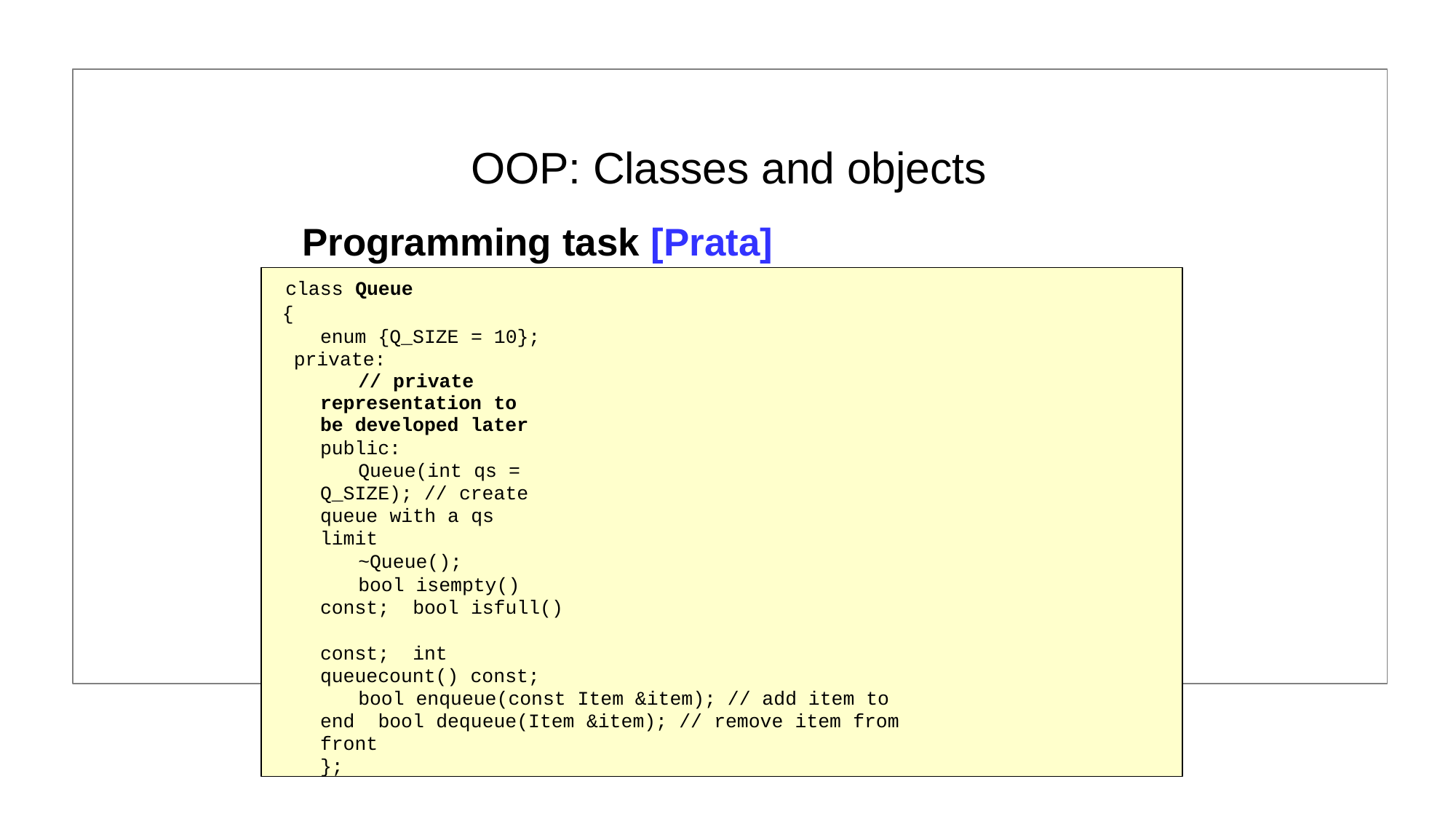

# OOP: Classes and objects
Programming task [Prata]
class Queue
{
enum {Q_SIZE = 10};  private:
// private representation to be developed later
public:
Queue(int qs = Q_SIZE); // create queue with a qs limit
~Queue();
bool isempty() const;  bool isfull()	const;  int queuecount() const;
bool enqueue(const Item &item); // add item to end  bool dequeue(Item &item); // remove item from front
};